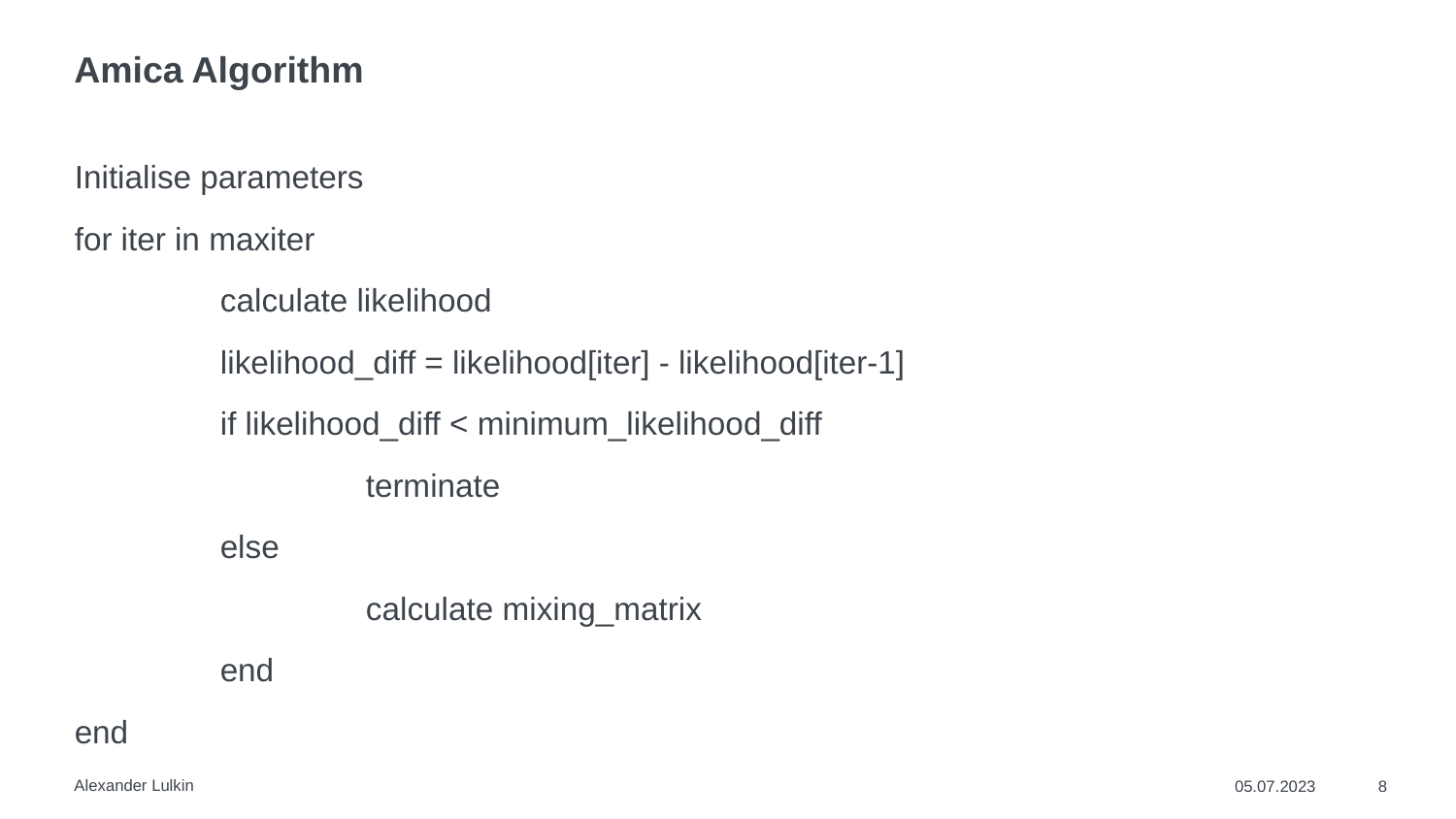

# Amica Algorithm

Initialise parameters
for iter in maxiter
	calculate likelihood
	likelihood_diff = likelihood[iter] - likelihood[iter-1]
	if likelihood_diff < minimum_likelihood_diff
		terminate
	else
		calculate mixing_matrix
	end
end
Alexander Lulkin
05.07.2023
8